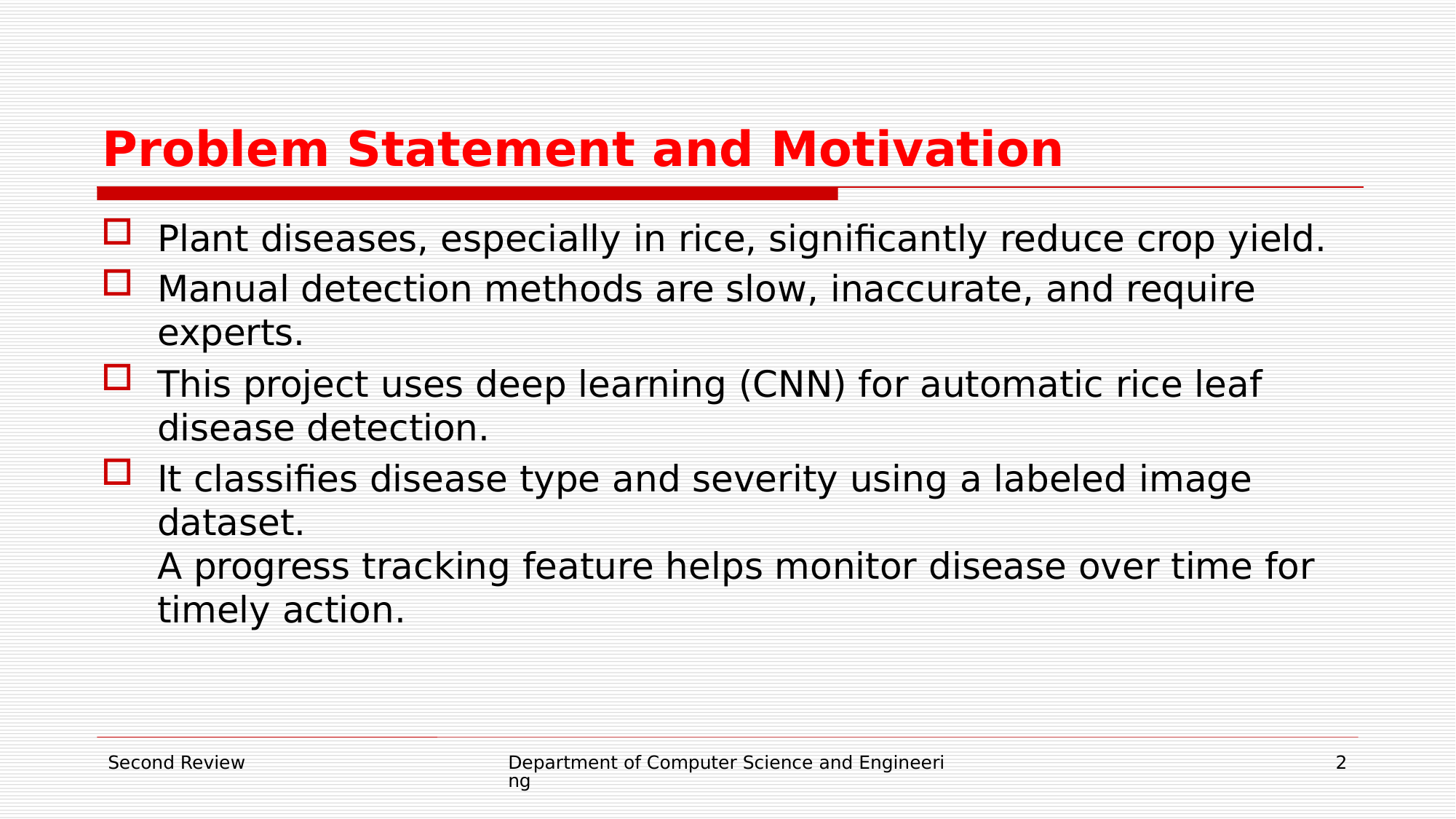

# Problem Statement and Motivation
Plant diseases, especially in rice, significantly reduce crop yield.
Manual detection methods are slow, inaccurate, and require experts.
This project uses deep learning (CNN) for automatic rice leaf disease detection.
It classifies disease type and severity using a labeled image dataset.
A progress tracking feature helps monitor disease over time for timely action.

Second Review
Department of Computer Science and Engineering
2